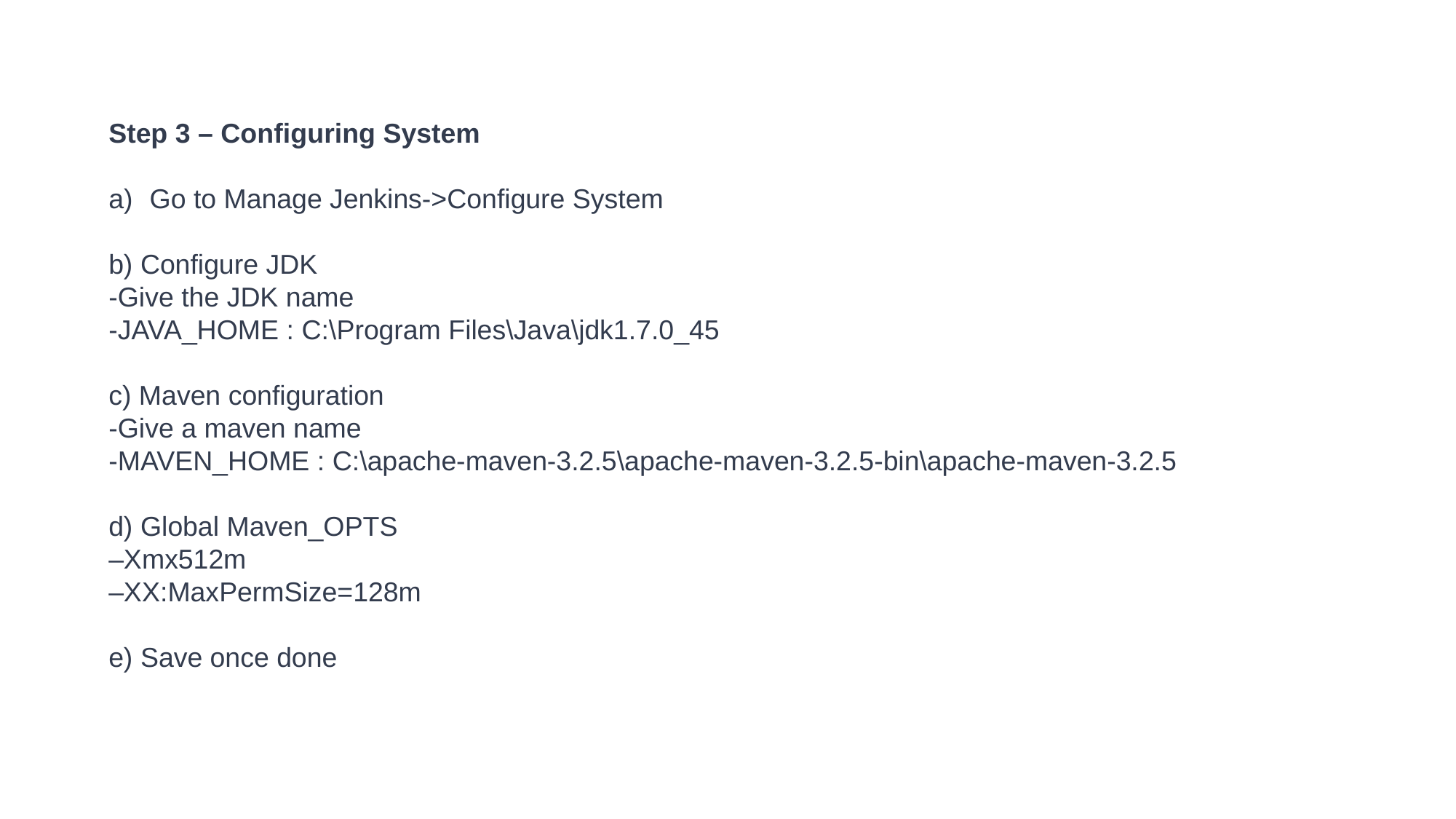

Step 3 – Configuring System

Go to Manage Jenkins->Configure System

b) Configure JDK
-Give the JDK name
-JAVA_HOME : C:\Program Files\Java\jdk1.7.0_45

c) Maven configuration
-Give a maven name
-MAVEN_HOME : C:\apache-maven-3.2.5\apache-maven-3.2.5-bin\apache-maven-3.2.5

d) Global Maven_OPTS
–Xmx512m
–XX:MaxPermSize=128m

e) Save once done